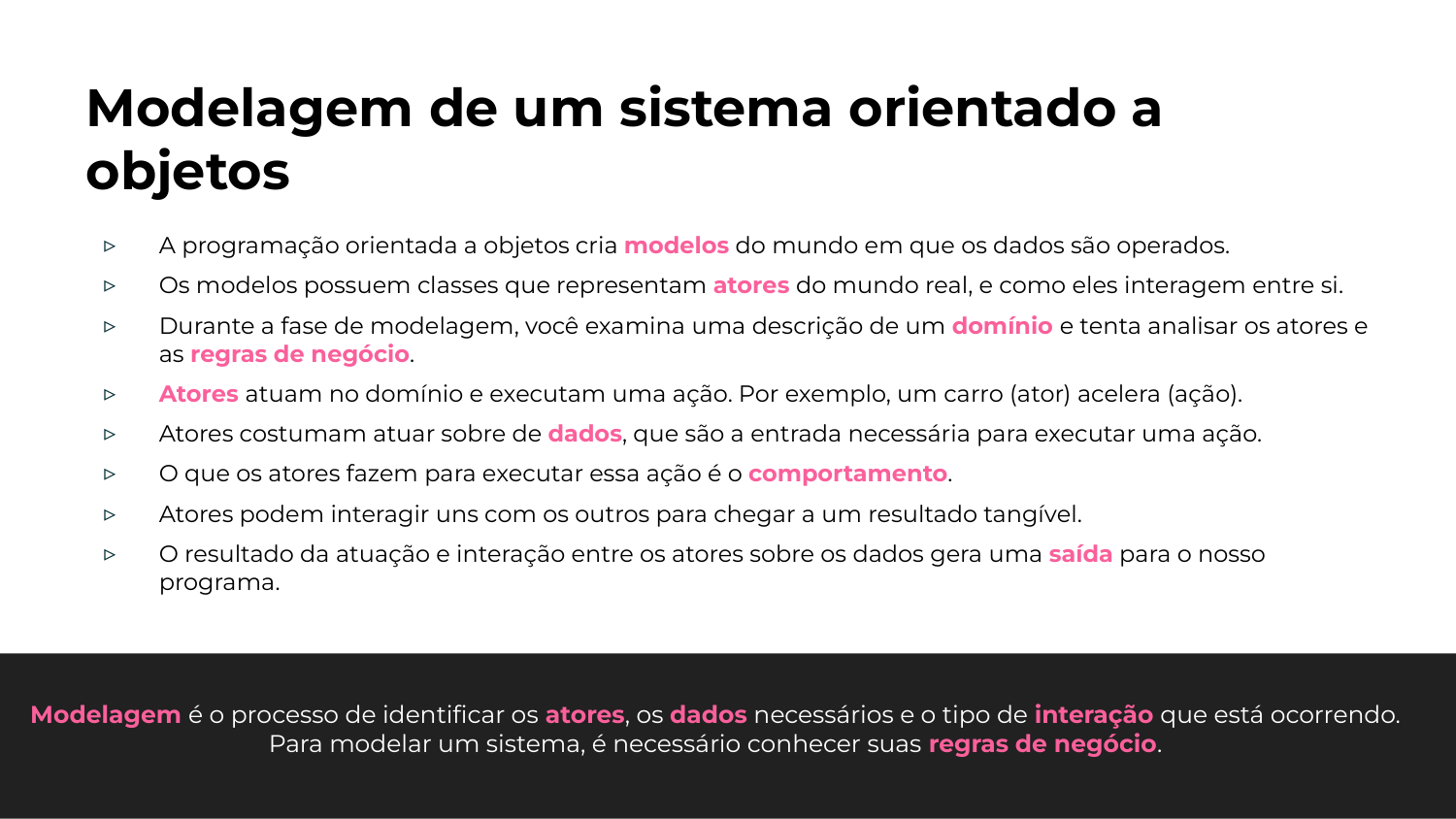

Modelagem de um sistema orientado a objetos
A programação orientada a objetos cria modelos do mundo em que os dados são operados.
Os modelos possuem classes que representam atores do mundo real, e como eles interagem entre si.
Durante a fase de modelagem, você examina uma descrição de um domínio e tenta analisar os atores e as regras de negócio.
Atores atuam no domínio e executam uma ação. Por exemplo, um carro (ator) acelera (ação).
Atores costumam atuar sobre de dados, que são a entrada necessária para executar uma ação.
O que os atores fazem para executar essa ação é o comportamento.
Atores podem interagir uns com os outros para chegar a um resultado tangível.
O resultado da atuação e interação entre os atores sobre os dados gera uma saída para o nosso programa.

Modelagem é o processo de identificar os atores, os dados necessários e o tipo de interação que está ocorrendo. Para modelar um sistema, é necessário conhecer suas regras de negócio.